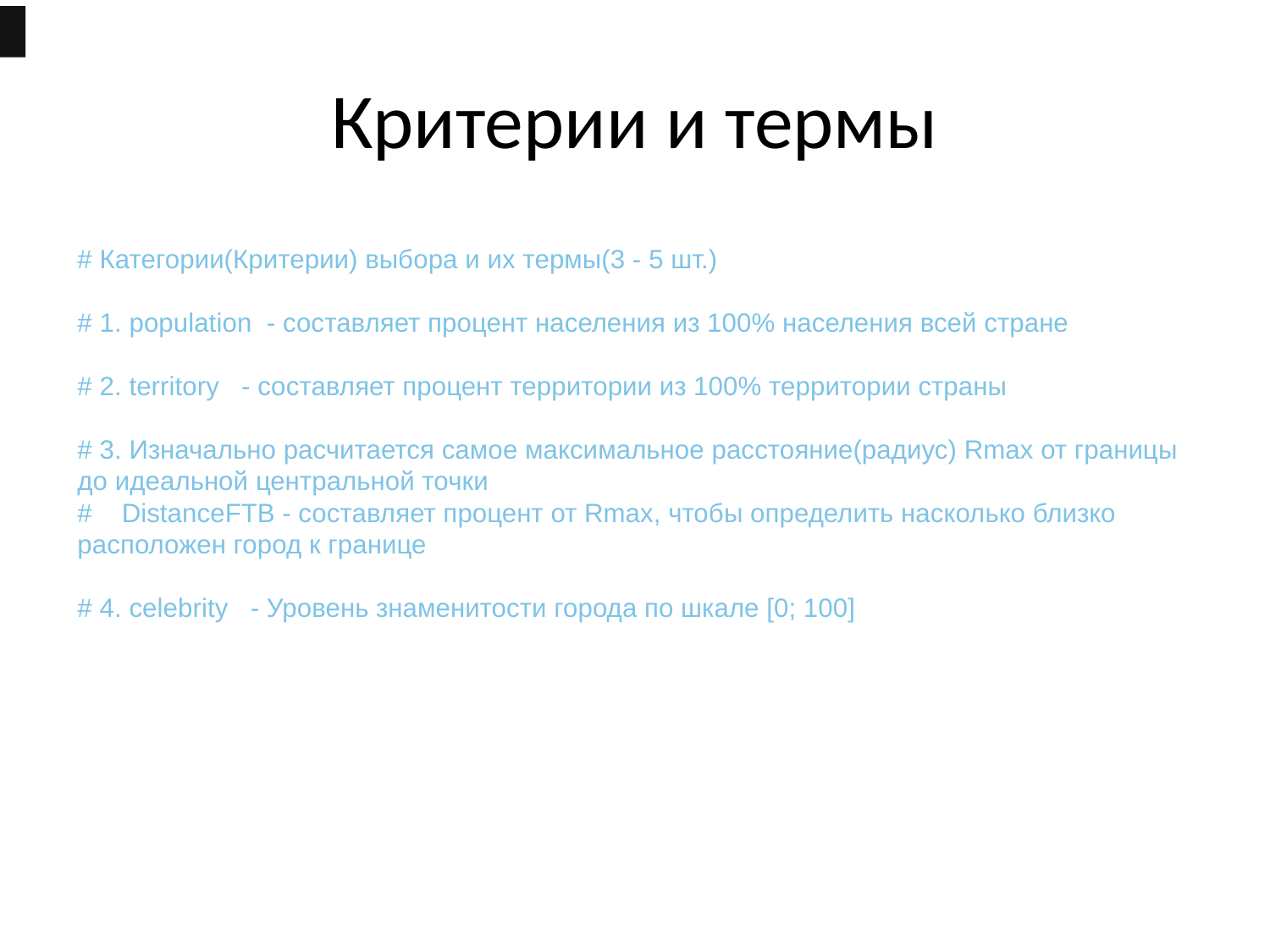

# Критерии и термы

# Категории(Критерии) выбора и их термы(3 - 5 шт.)
# 1. population  - составляет процент населения из 100% населения всей стране
# 2. territory   - составляет процент территории из 100% территории страны
# 3. Изначально расчитается самое максимальное расстояние(радиус) Rmax от границы до идеальной центральной точки
#    DistanceFTB - составляет процент от Rmax, чтобы определить насколько близко расположен город к границе
# 4. celebrity   - Уровень знаменитости города по шкале [0; 100]